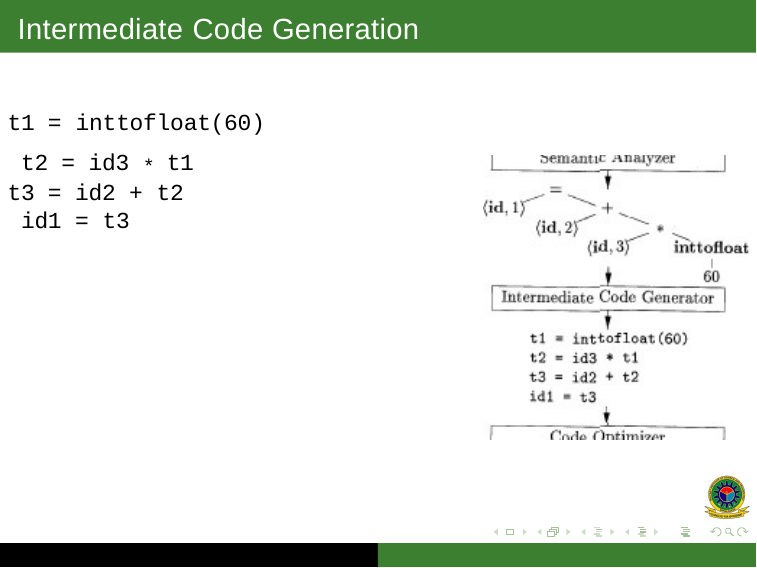

Intermediate Code Generation
# t1 = inttofloat(60)  t2 = id3 * t1
t3 = id2 + t2  id1 = t3